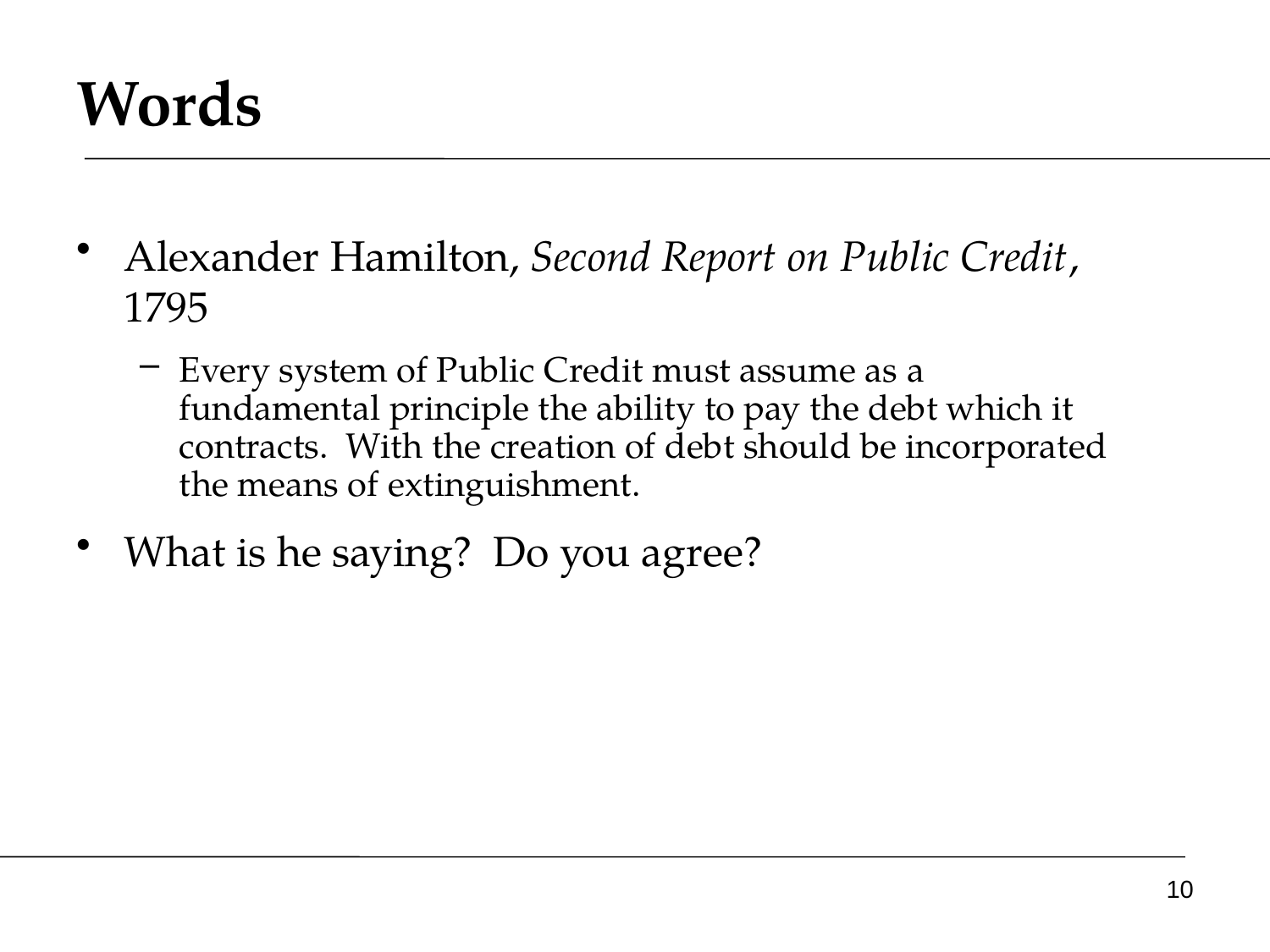

# Words
Alexander Hamilton, Second Report on Public Credit, 1795
Every system of Public Credit must assume as a fundamental principle the ability to pay the debt which it contracts.  With the creation of debt should be incorporated the means of extinguishment.
What is he saying?  Do you agree?
10